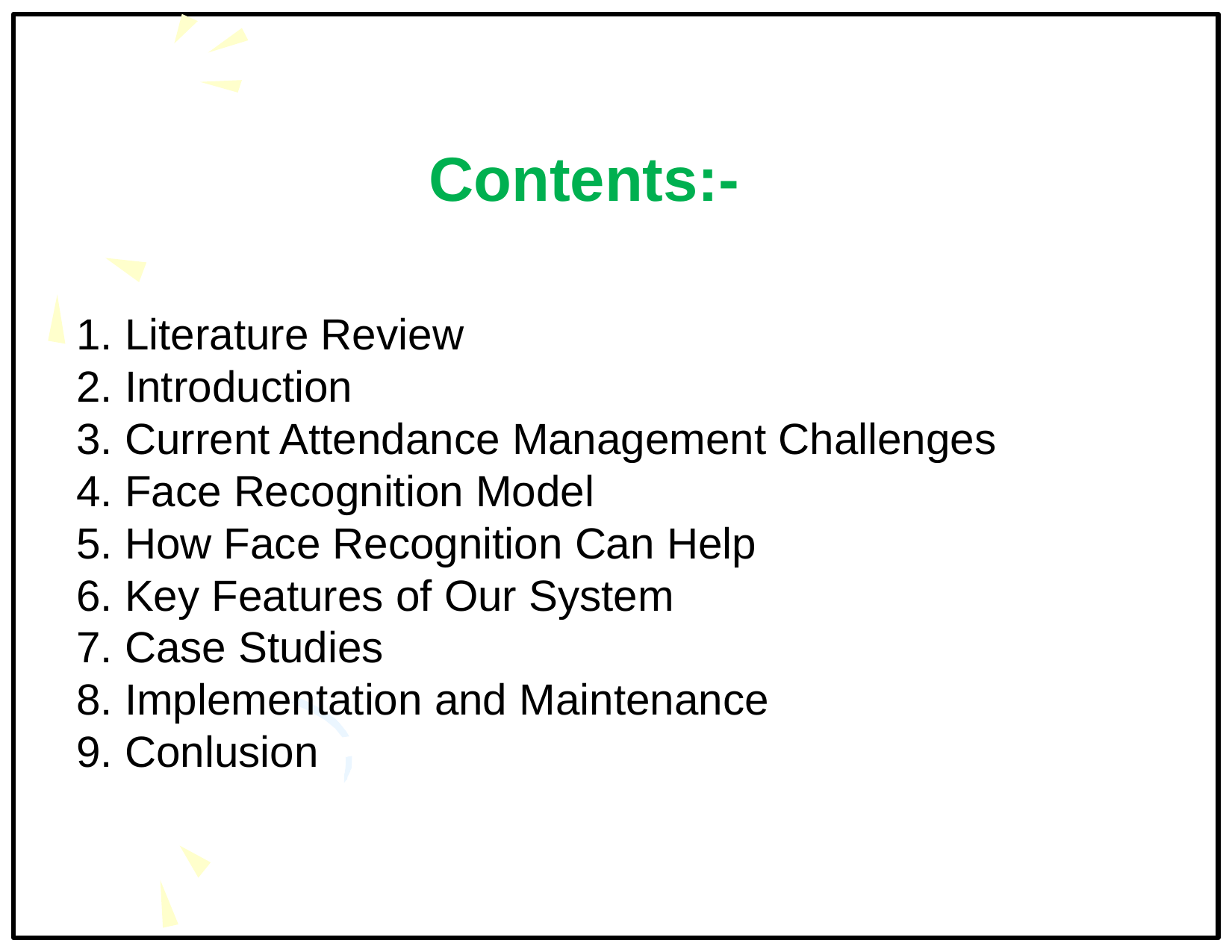

Contents:-

1. Literature Review
2. Introduction
3. Current Attendance Management Challenges
4. Face Recognition Model
5. How Face Recognition Can Help
6. Key Features of Our System
7. Case Studies
8. Implementation and Maintenance
9. Conlusion

2